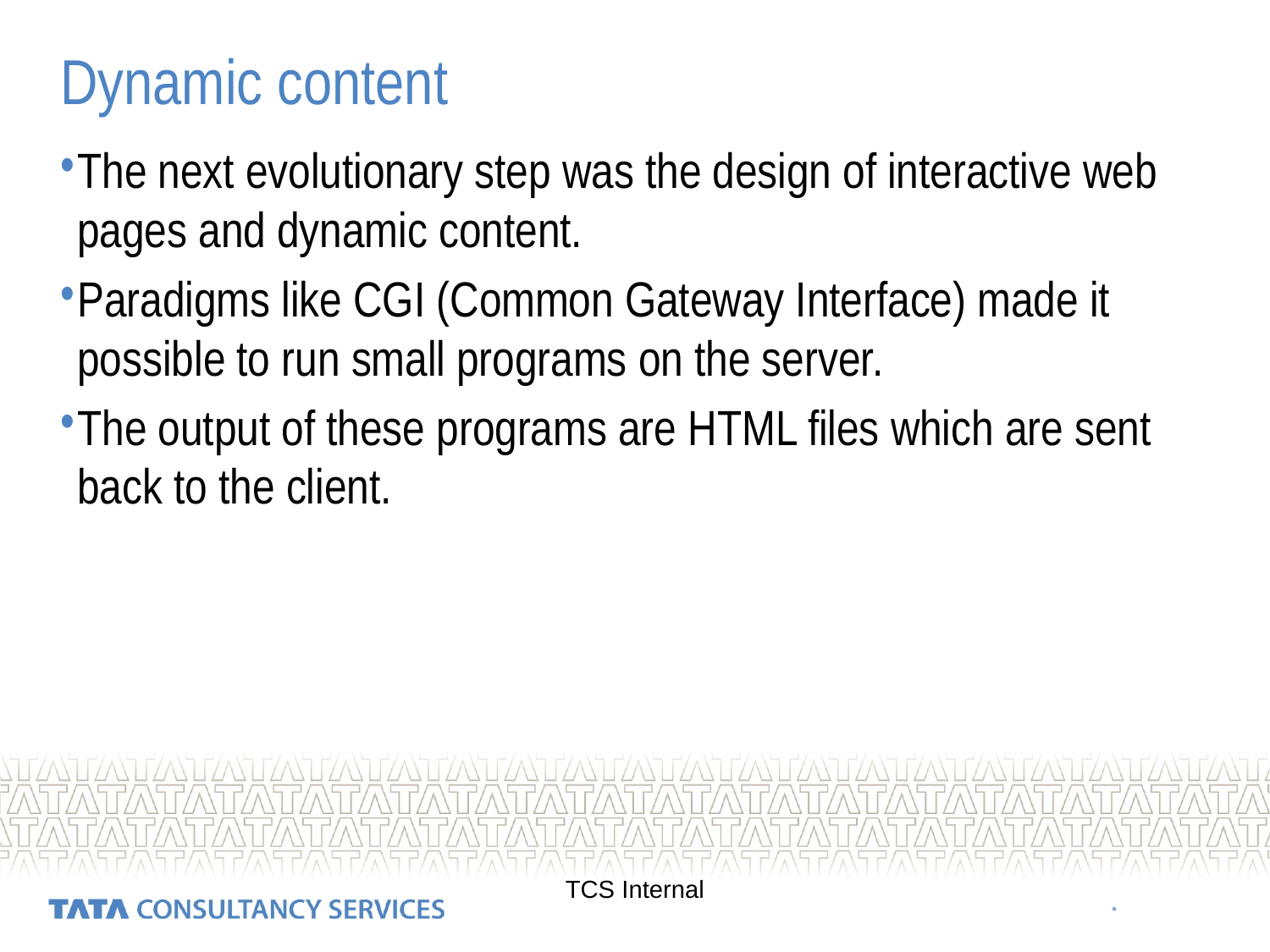

# Dynamic content
The next evolutionary step was the design of interactive web pages and dynamic content.
Paradigms like CGI (Common Gateway Interface) made it possible to run small programs on the server.
The output of these programs are HTML files which are sent back to the client.

TCS Internal